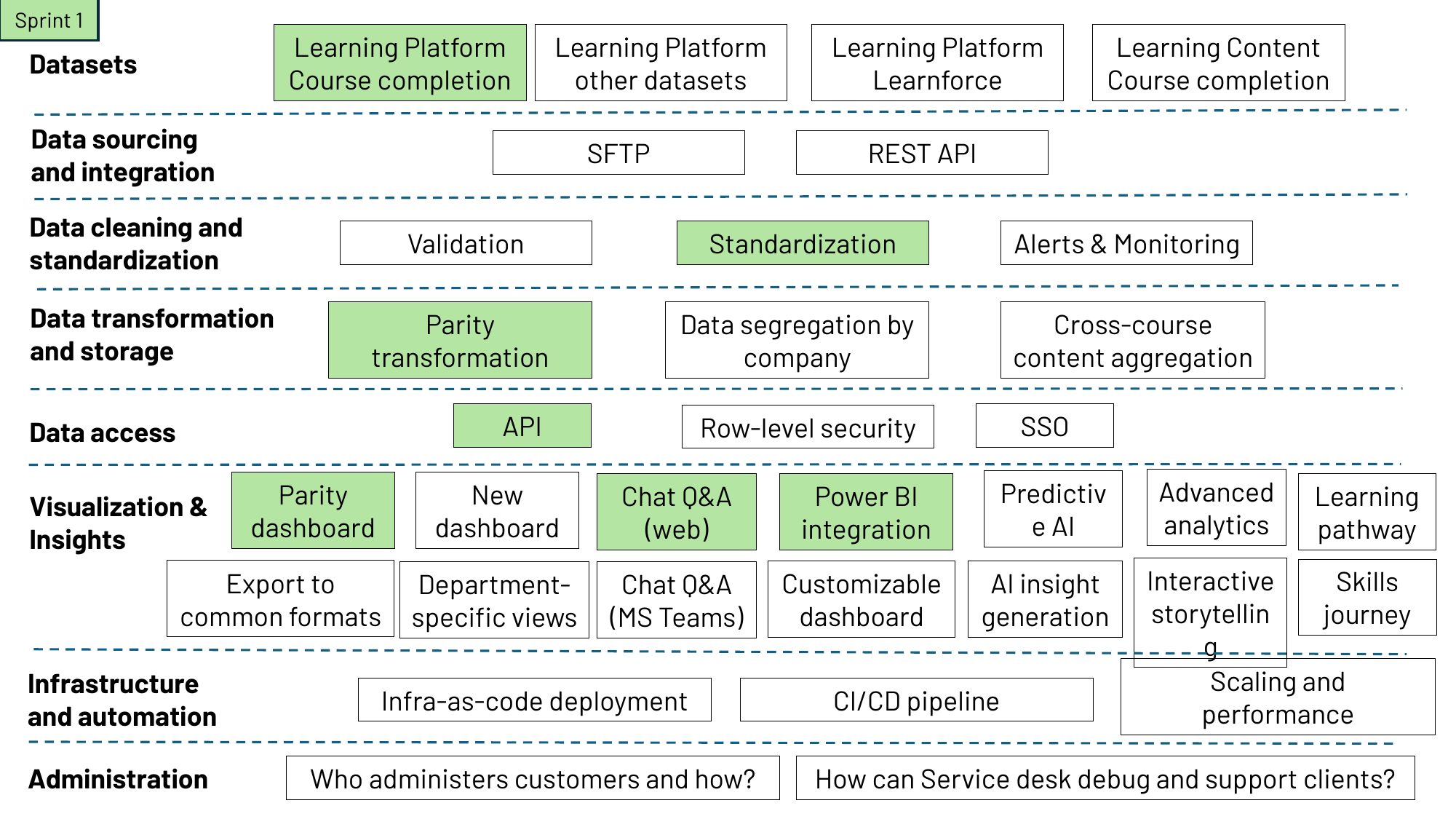

Sprint 1
Learning Platform
Course completion
Learning Platform
other datasets
Learning Platform
Learnforce
Learning Content
Course completion
Datasets
Data sourcing and integration
REST API
SFTP
Data cleaning and standardization
Alerts & Monitoring
Standardization
Validation
Data transformation and storage
Cross-course content aggregation
Parity transformation
Data segregation by company
API
SSO
Row-level security
Data access
Advanced analytics
Predictive AI
New dashboard
Parity dashboard
Chat Q&A (web)
Learning pathway
Power BI integration
Visualization & Insights
Interactive storytelling
Skills journey
Export to common formats
Customizable dashboard
AI insight generation
Chat Q&A (MS Teams)
Department-specific views
Scaling and performance
Infrastructure and automation
Infra-as-code deployment
CI/CD pipeline
Who administers customers and how?
How can Service desk debug and support clients?
Administration